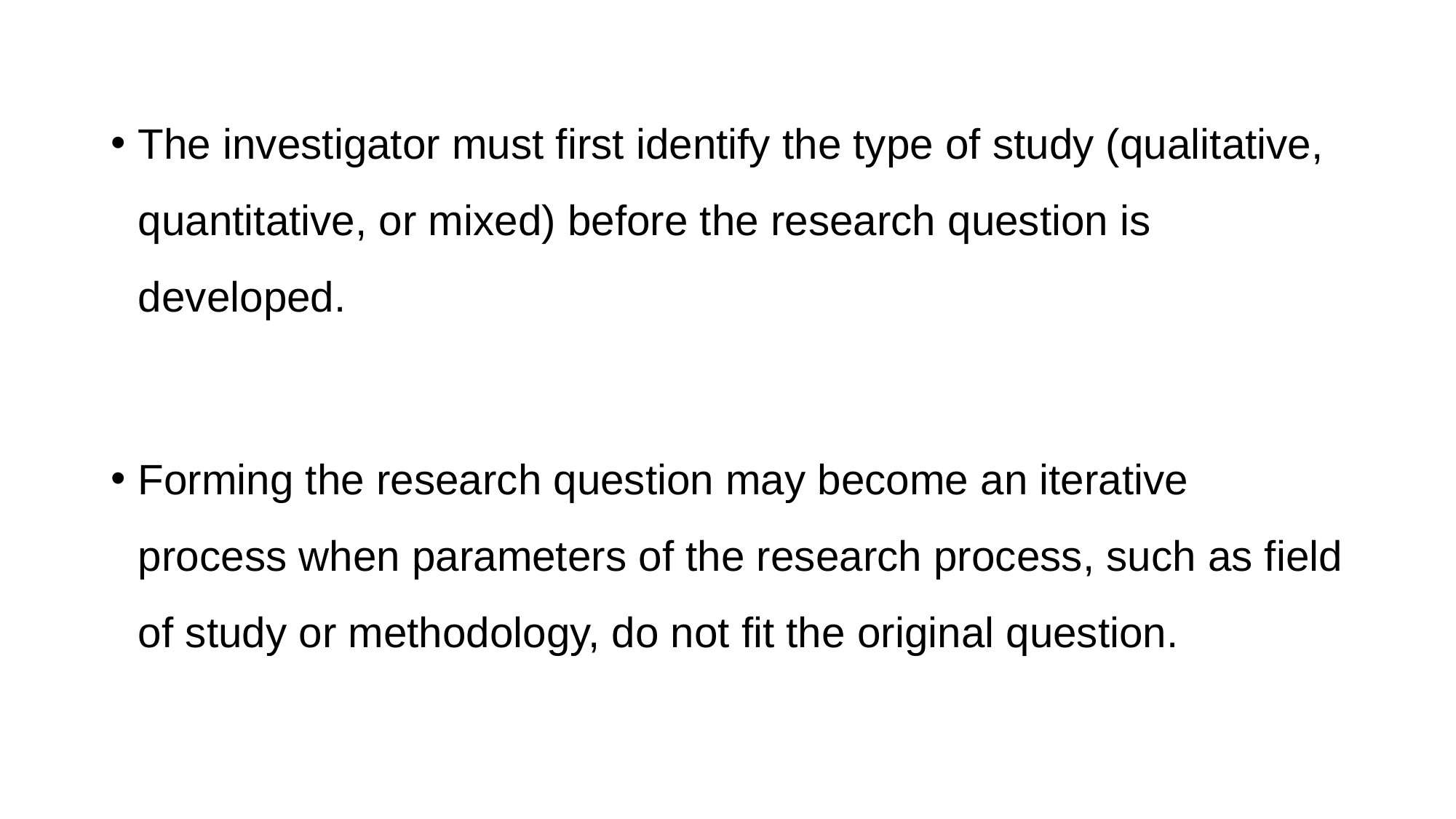

The investigator must first identify the type of study (qualitative, quantitative, or mixed) before the research question is developed.

Forming the research question may become an iterative process when parameters of the research process, such as field of study or methodology, do not fit the original question.